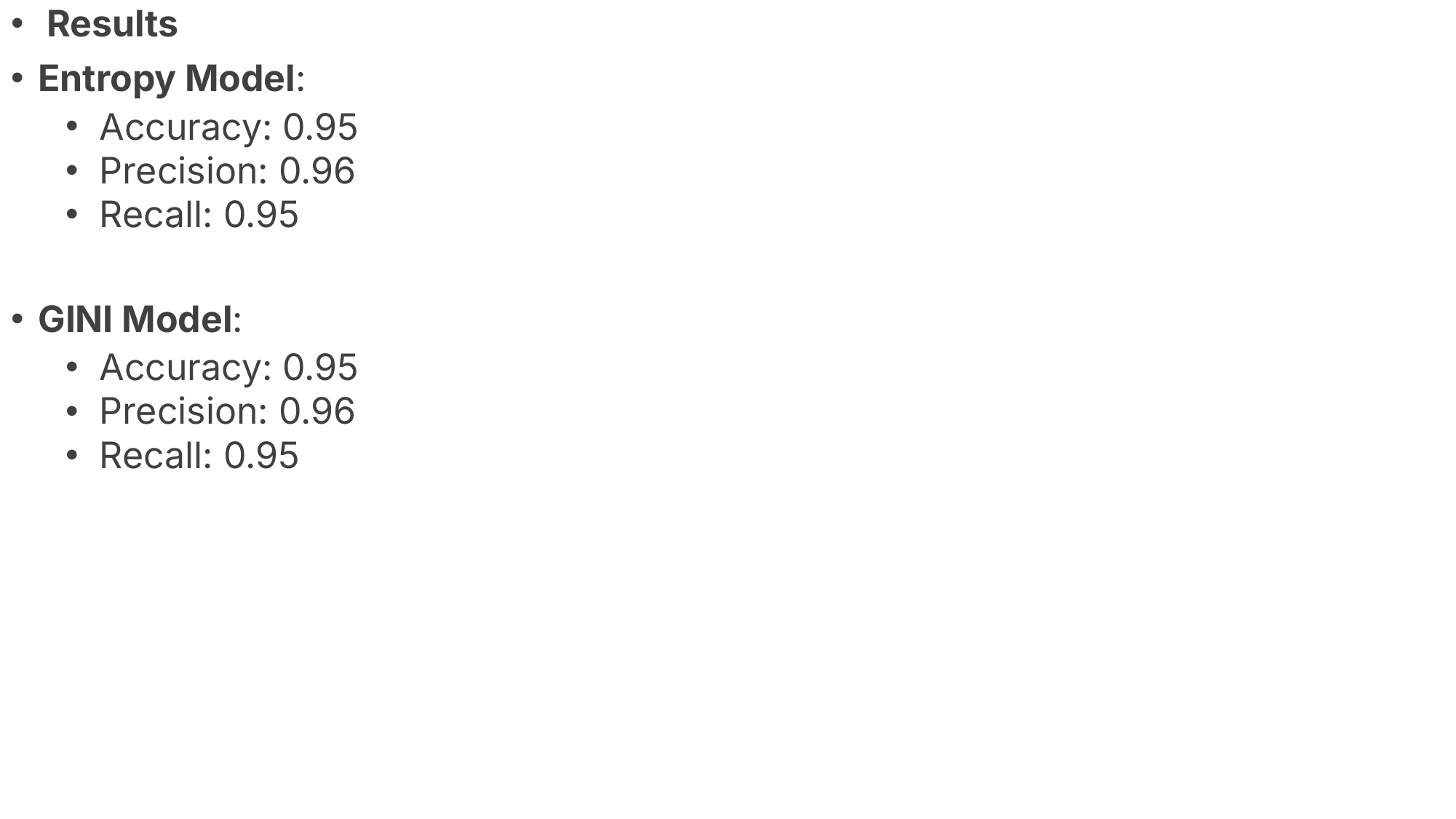

Results
Entropy Model:
Accuracy: 0.95
Precision: 0.96
Recall: 0.95

GINI Model:
Accuracy: 0.95
Precision: 0.96
Recall: 0.95